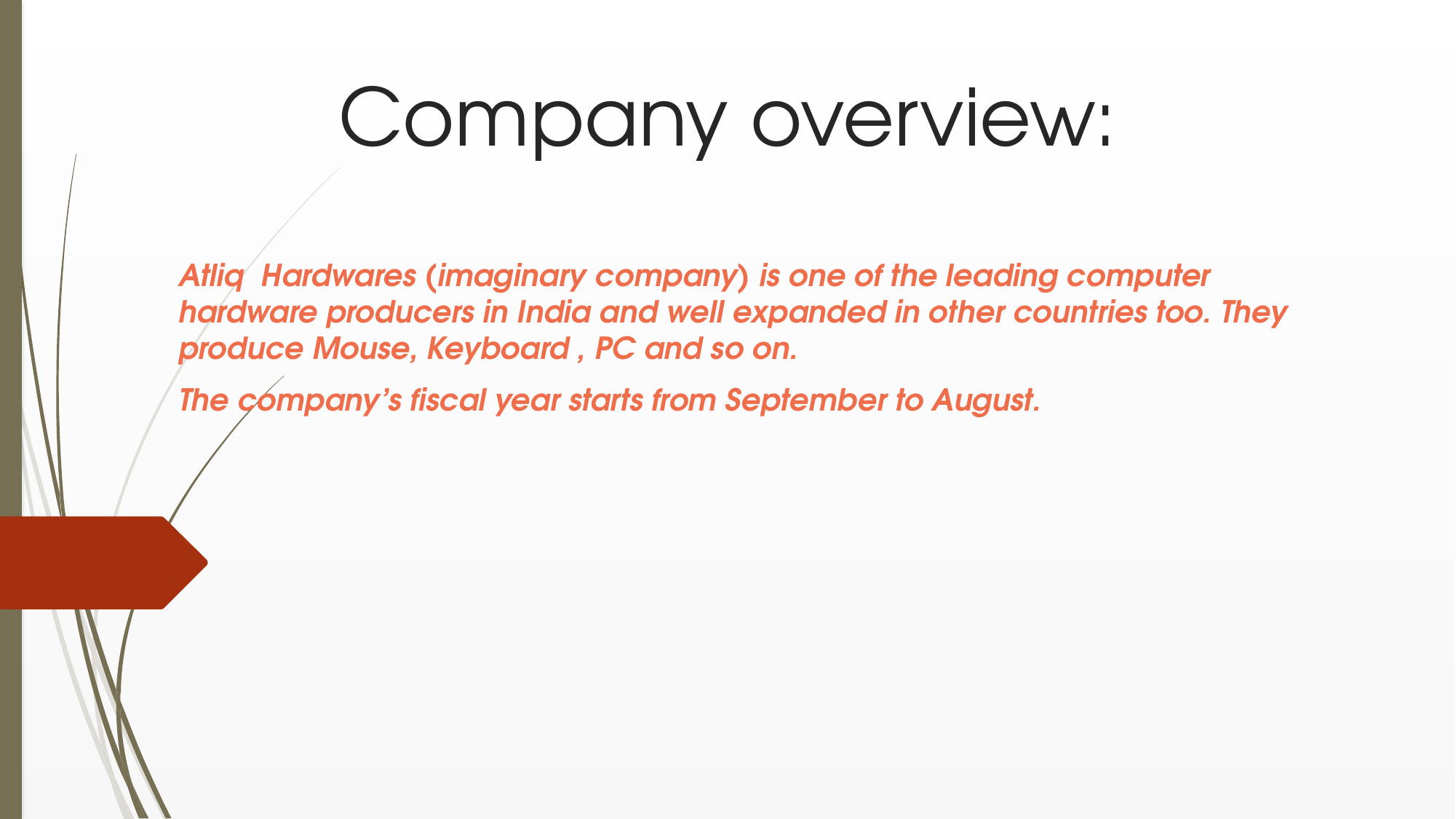

# Company overview:
Atliq  Hardwares (imaginary company) is one of the leading computer hardware producers in India and well expanded in other countries too. They produce Mouse, Keyboard , PC and so on.
The company’s fiscal year starts from September to August.